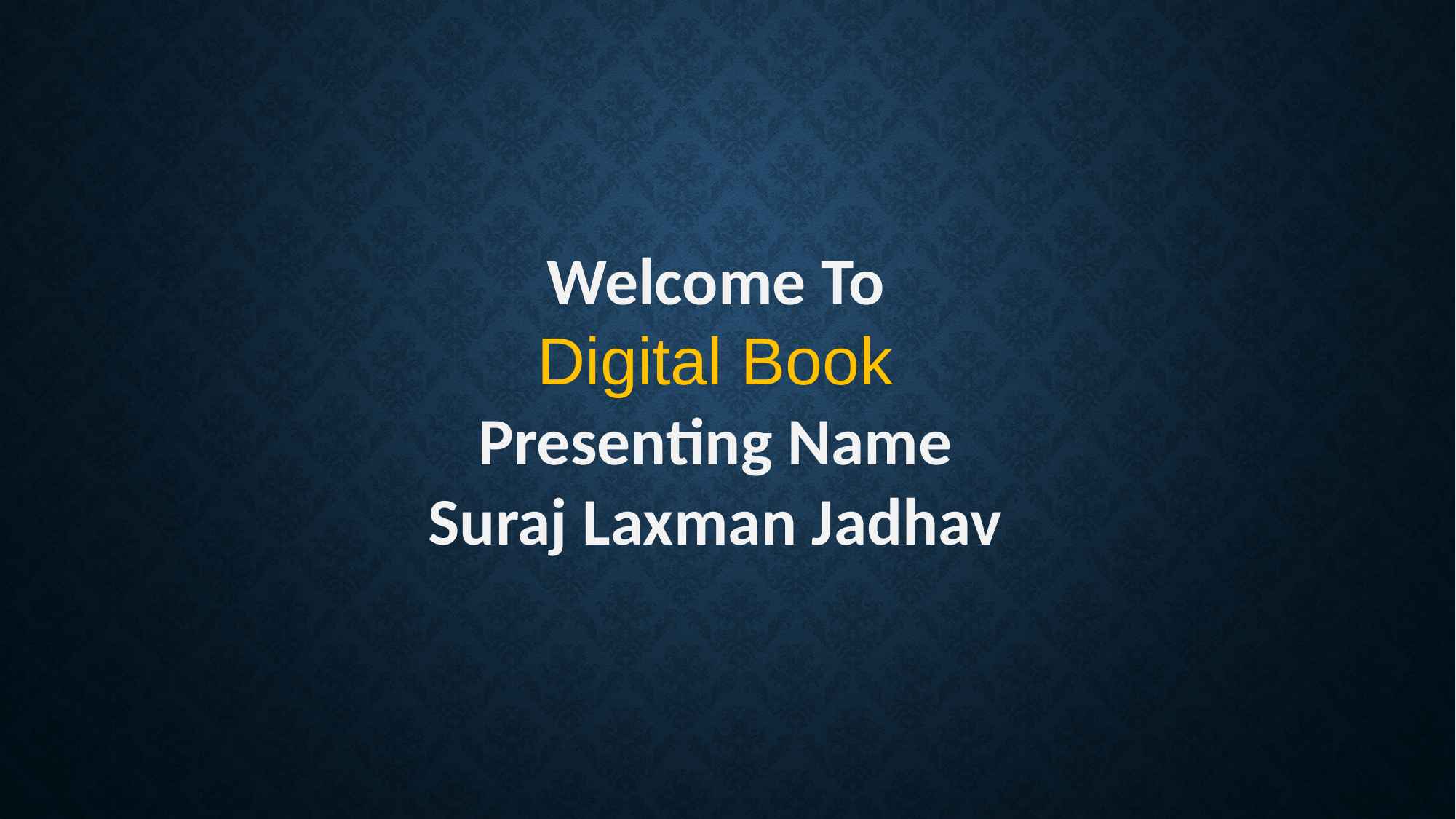

Welcome To
Digital Book
Presenting Name
Suraj Laxman Jadhav